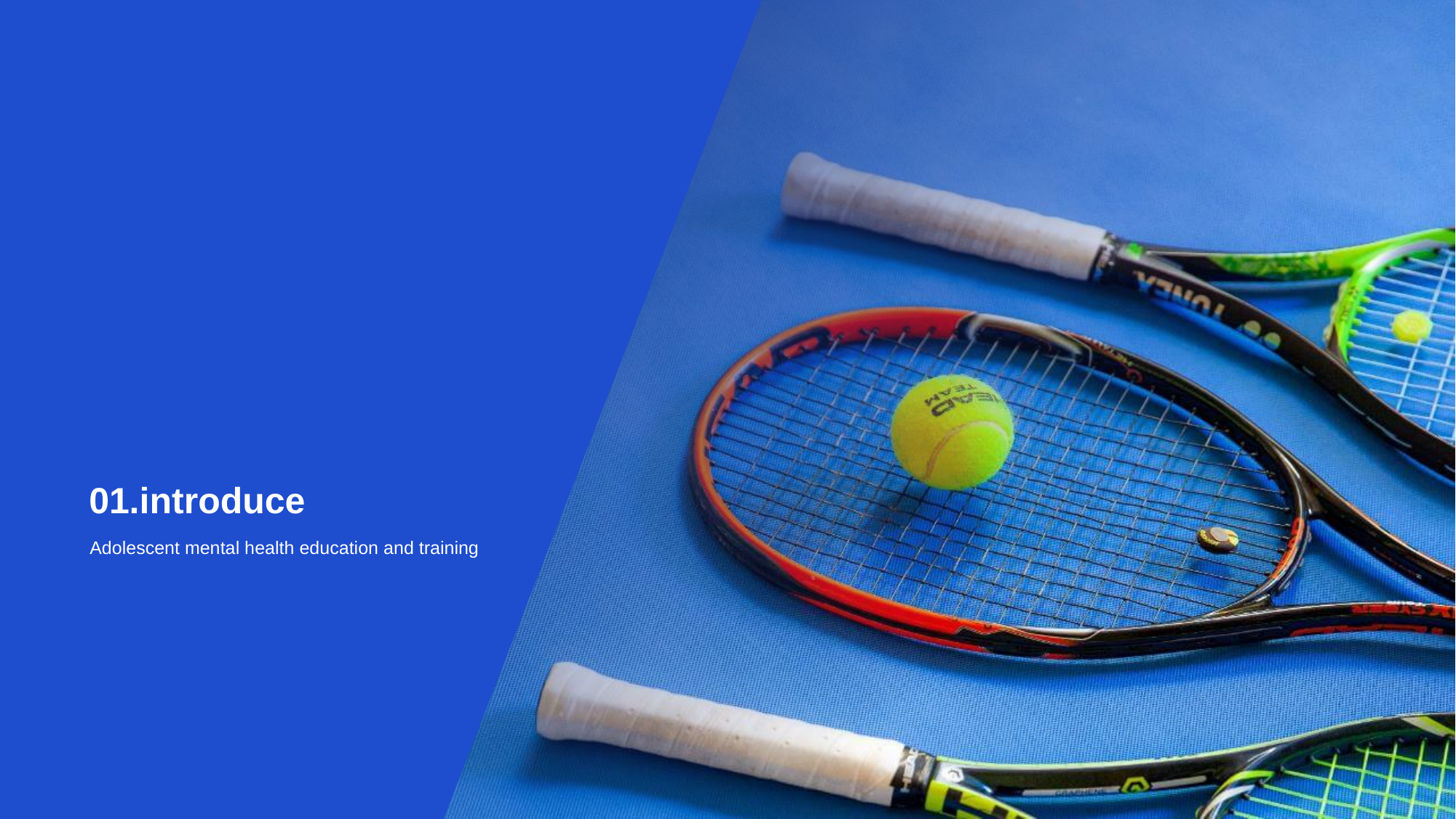

# 01.introduce
Adolescent mental health education and training